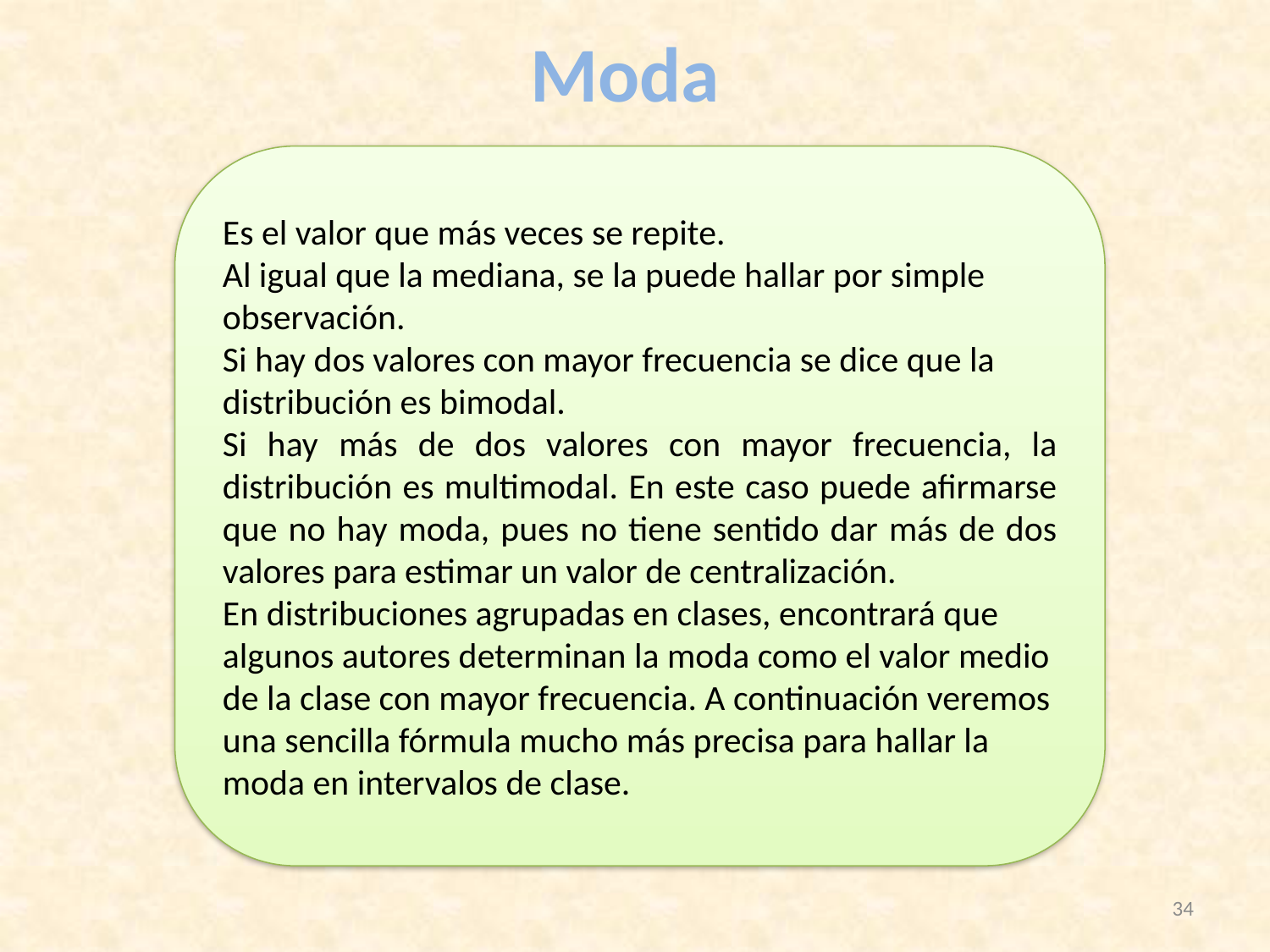

# Moda
Es el valor que más veces se repite.
Al igual que la mediana, se la puede hallar por simple observación.
Si hay dos valores con mayor frecuencia se dice que la distribución es bimodal.
Si hay más de dos valores con mayor frecuencia, la distribución es multimodal. En este caso puede afirmarse que no hay moda, pues no tiene sentido dar más de dos valores para estimar un valor de centralización.
En distribuciones agrupadas en clases, encontrará que algunos autores determinan la moda como el valor medio de la clase con mayor frecuencia. A continuación veremos una sencilla fórmula mucho más precisa para hallar la moda en intervalos de clase.
34